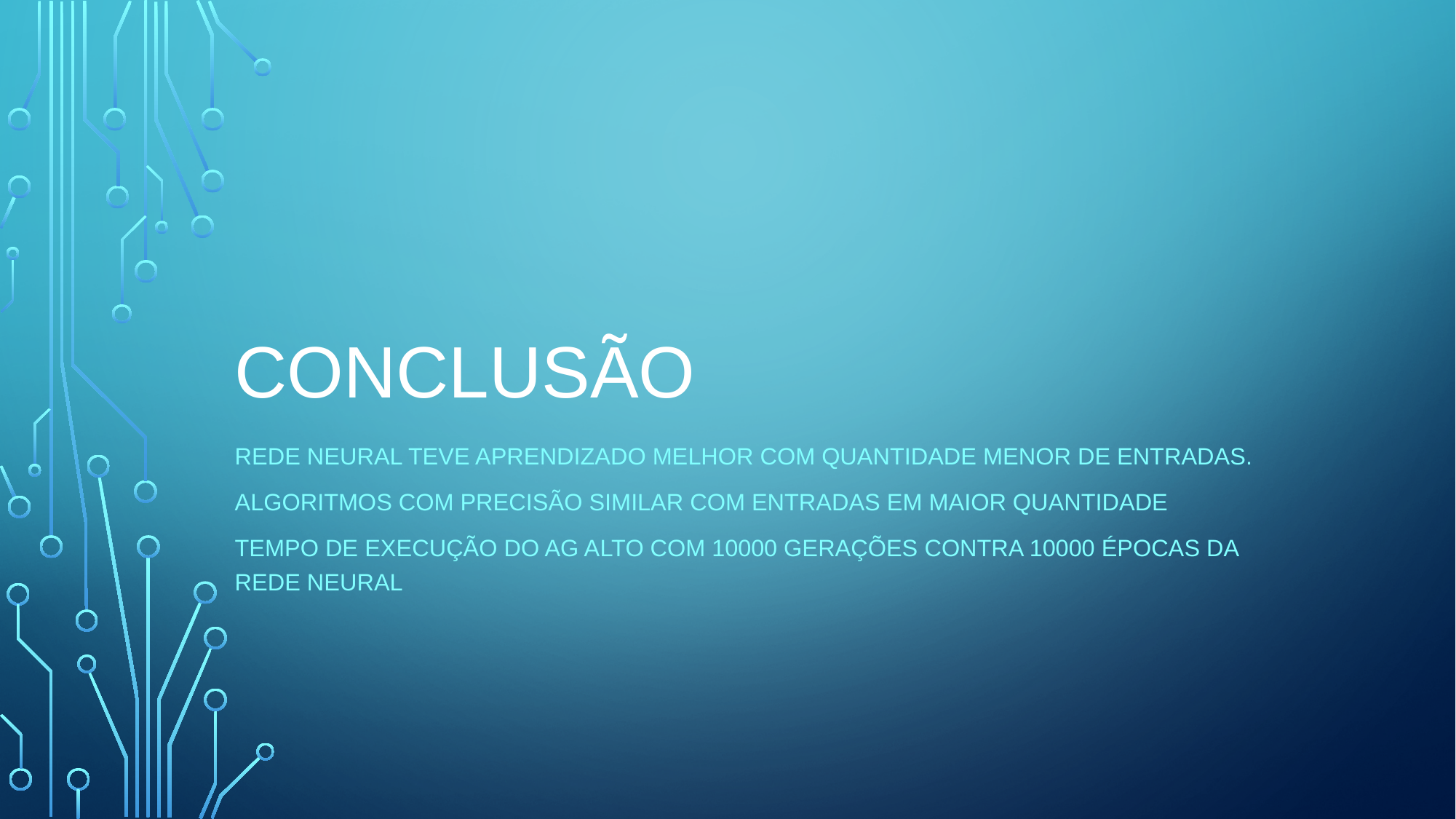

# Conclusão
Rede neural teve aprendizado melhor com quantidade menor de entradas.
Algoritmos com precisão similar com entradas em maior quantidade
Tempo de execução do ag alto com 10000 gerações contra 10000 épocas da rede neural